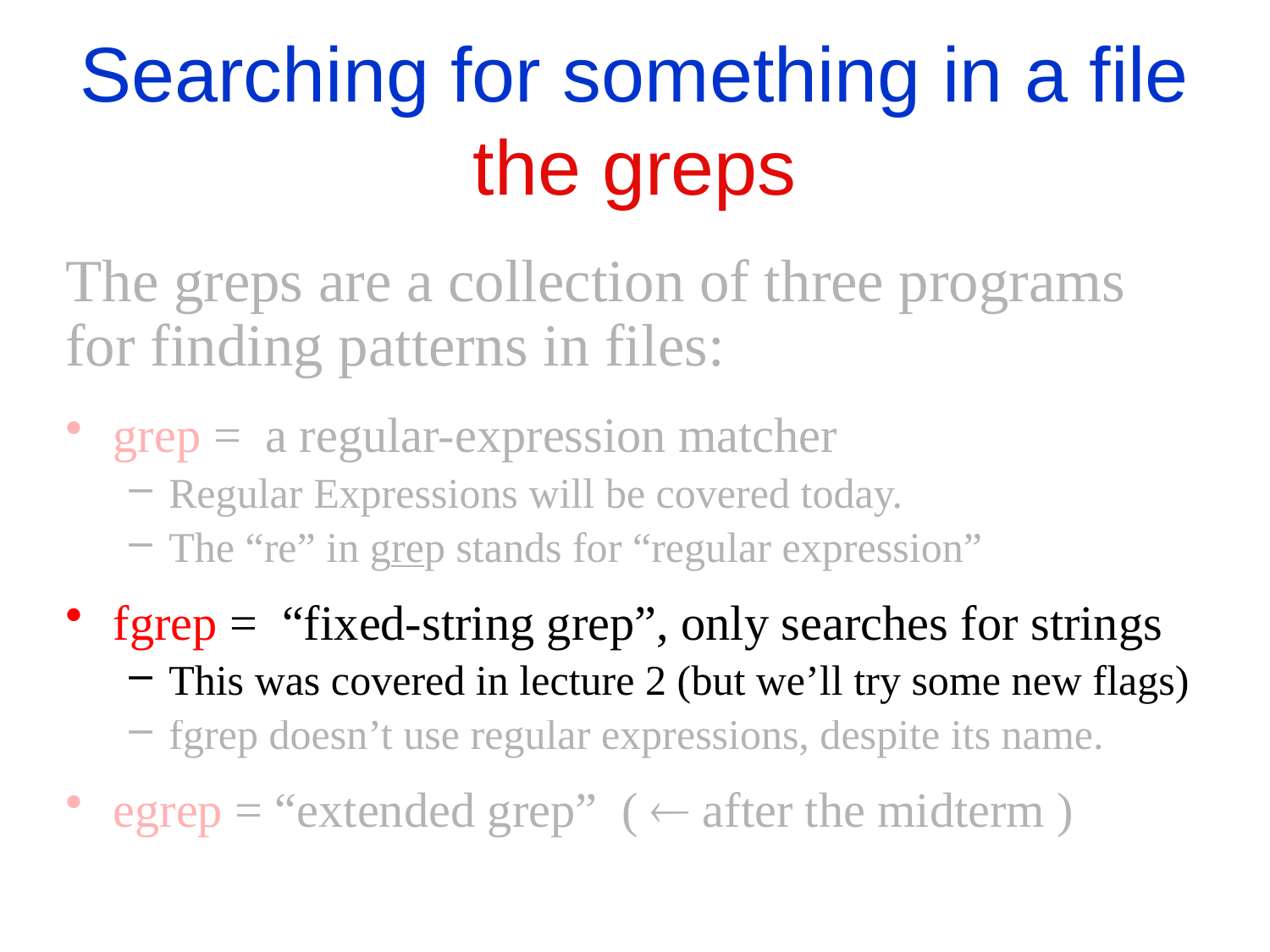

# Searching for something in a file the greps
The greps are a collection of three programs for finding patterns in files:
grep =  a regular-expression matcher
Regular Expressions will be covered today.
The “re” in grep stands for “regular expression”
fgrep =  “fixed-string grep”, only searches for strings
This was covered in lecture 2 (but we’ll try some new flags)
fgrep doesn’t use regular expressions, despite its name.
egrep = “extended grep”  ( ← after the midterm )